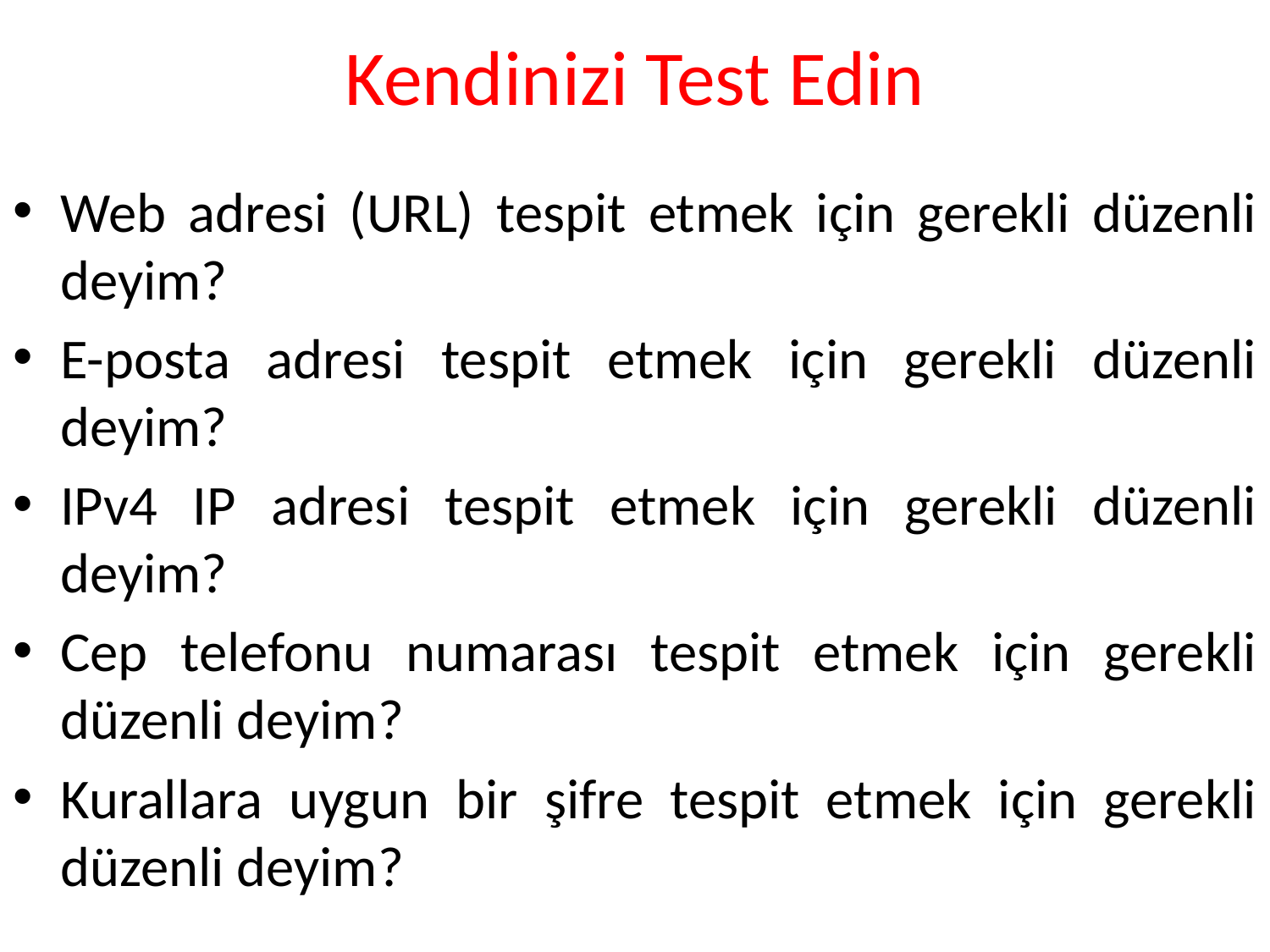

# Kendinizi Test Edin
Web adresi (URL) tespit etmek için gerekli düzenli deyim?
E-posta adresi tespit etmek için gerekli düzenli deyim?
IPv4 IP adresi tespit etmek için gerekli düzenli deyim?
Cep telefonu numarası tespit etmek için gerekli düzenli deyim?
Kurallara uygun bir şifre tespit etmek için gerekli düzenli deyim?